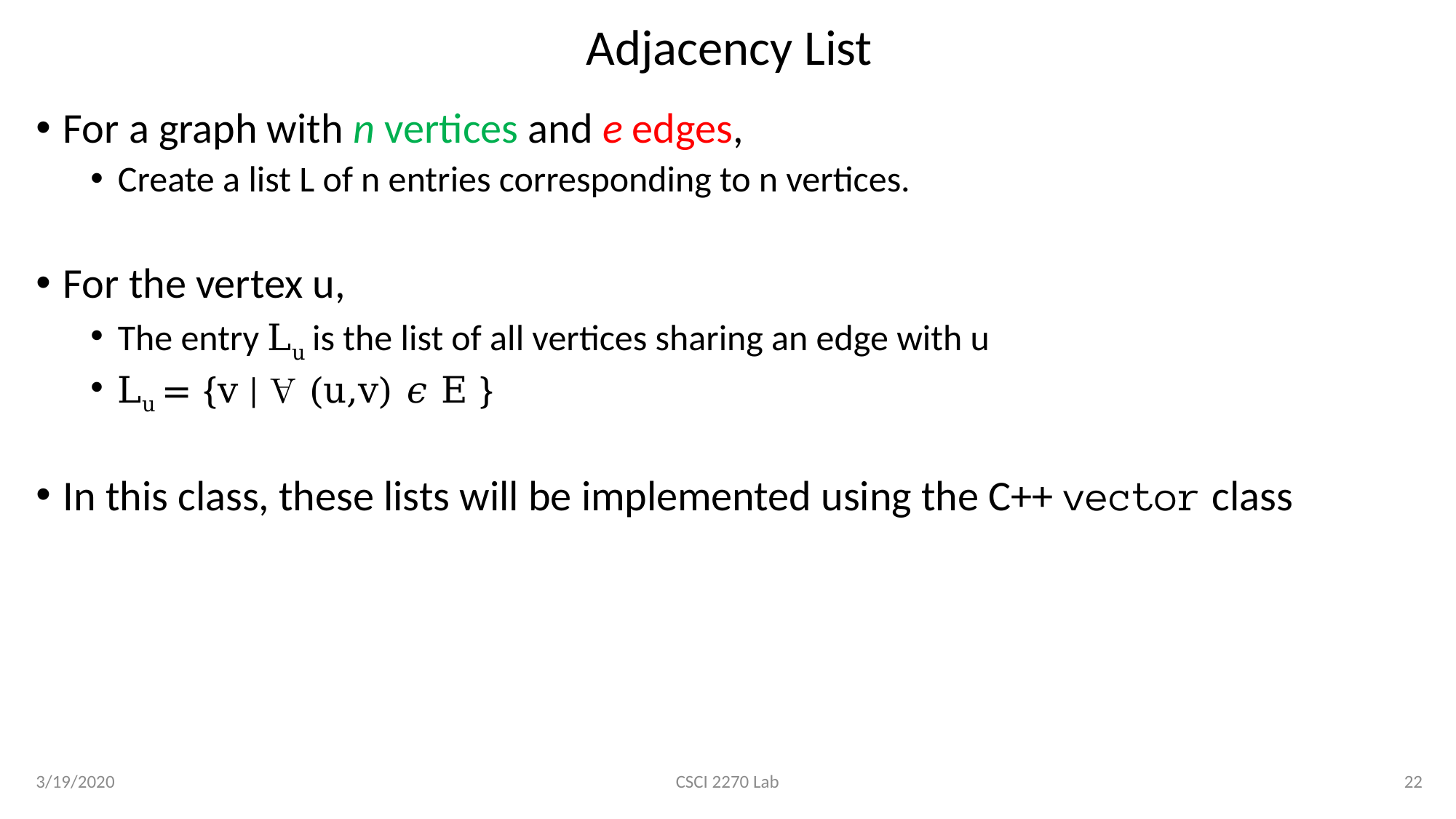

# Adjacency List
For a graph with n vertices and e edges,
Create a list L of n entries corresponding to n vertices.

For the vertex u,
The entry Lu is the list of all vertices sharing an edge with u
Lu = {v | Ɐ (u,v) 𝜖 E }

In this class, these lists will be implemented using the C++ vector class

3/19/2020
22
CSCI 2270 Lab